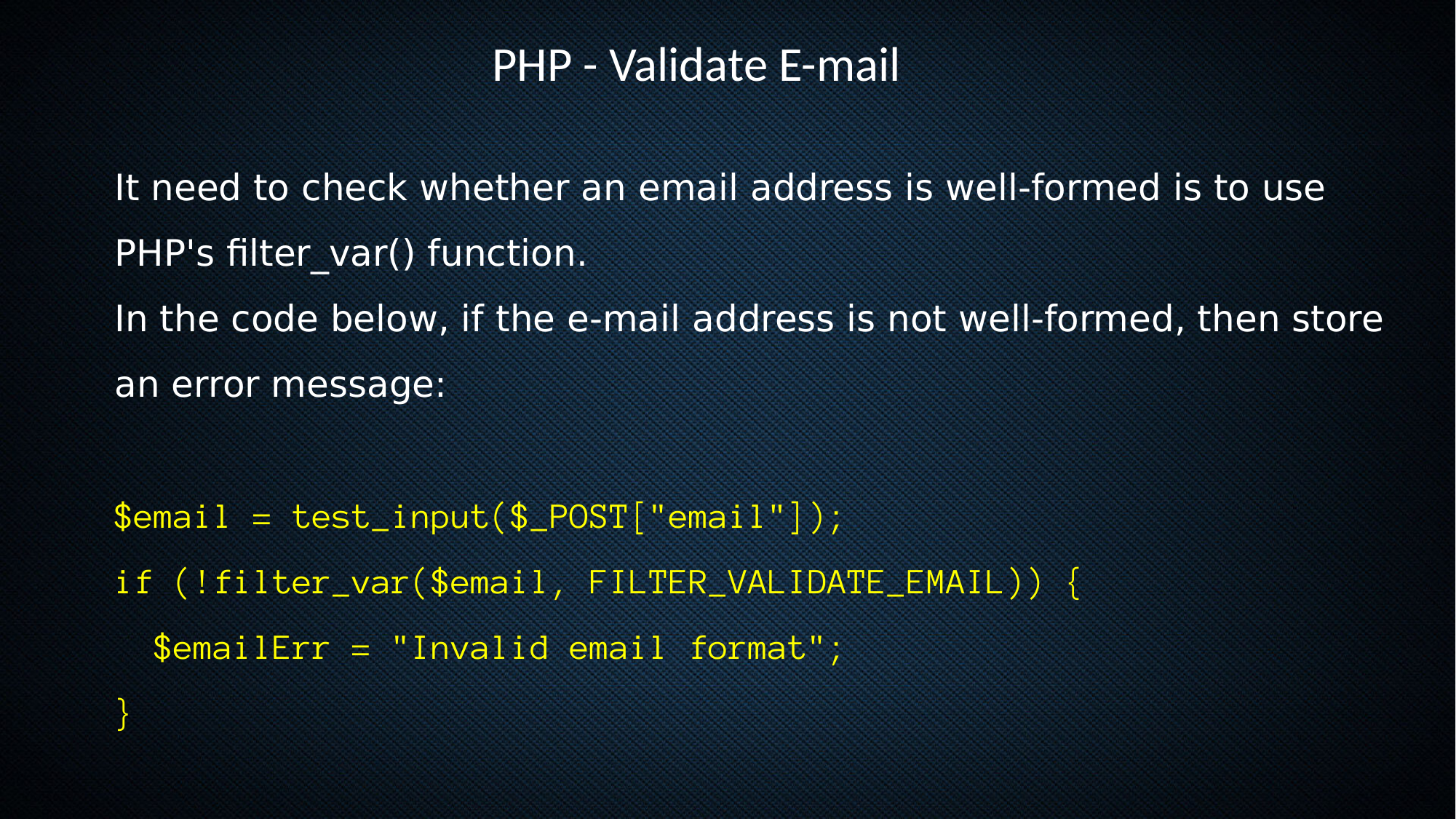

PHP - Validate E-mail
It need to check whether an email address is well-formed is to use PHP's filter_var() function.
In the code below, if the e-mail address is not well-formed, then store an error message:

$email = test_input($_POST["email"]);
if (!filter_var($email, FILTER_VALIDATE_EMAIL)) {
  $emailErr = "Invalid email format";
}